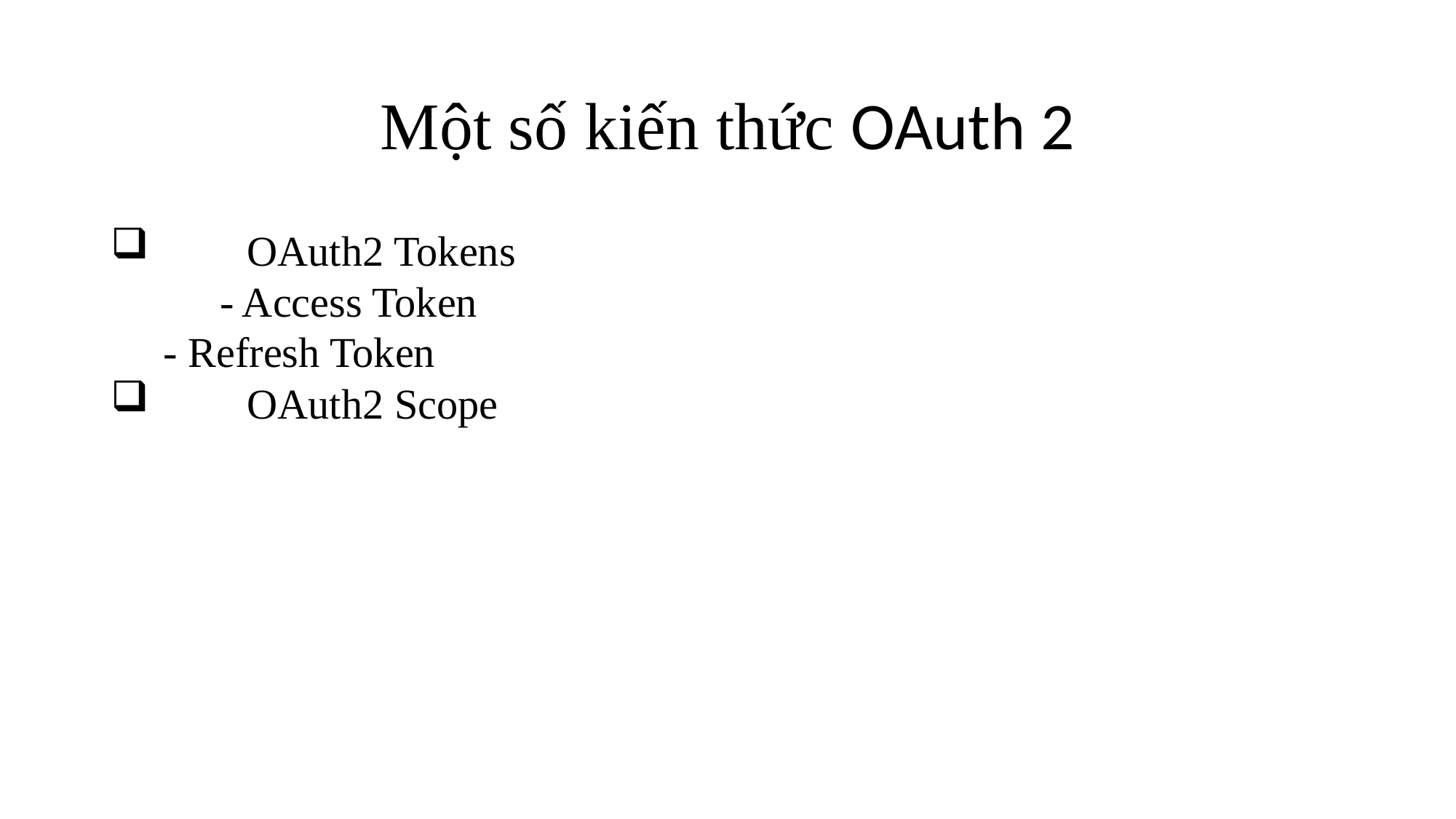

Một số kiến thức OAuth 2
  	OAuth2 Tokens
	- Access Token
     - Refresh Token
    	OAuth2 Scope